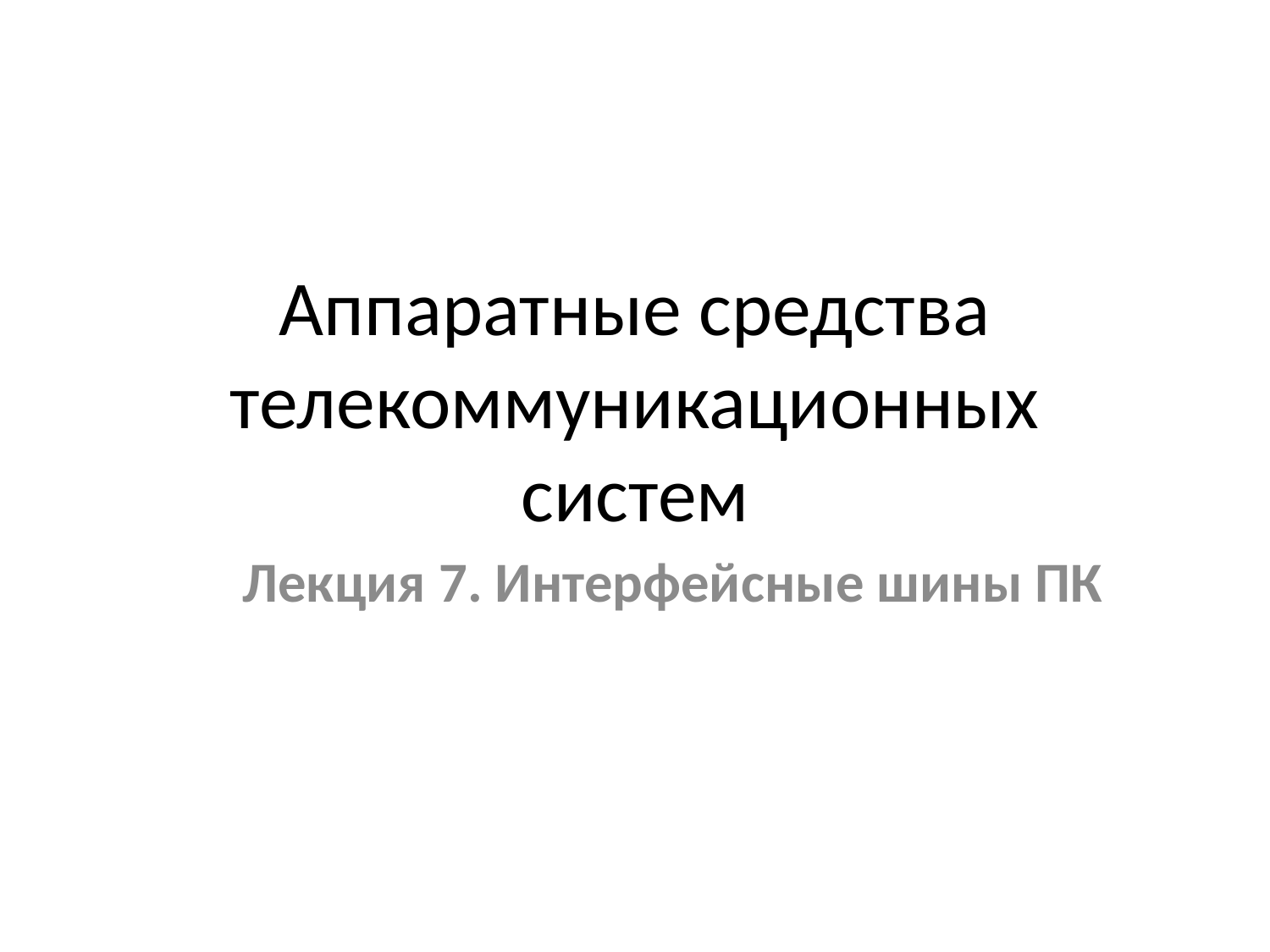

# Аппаратные средства телекоммуникационных систем
Лекция 7. Интерфейсные шины ПК